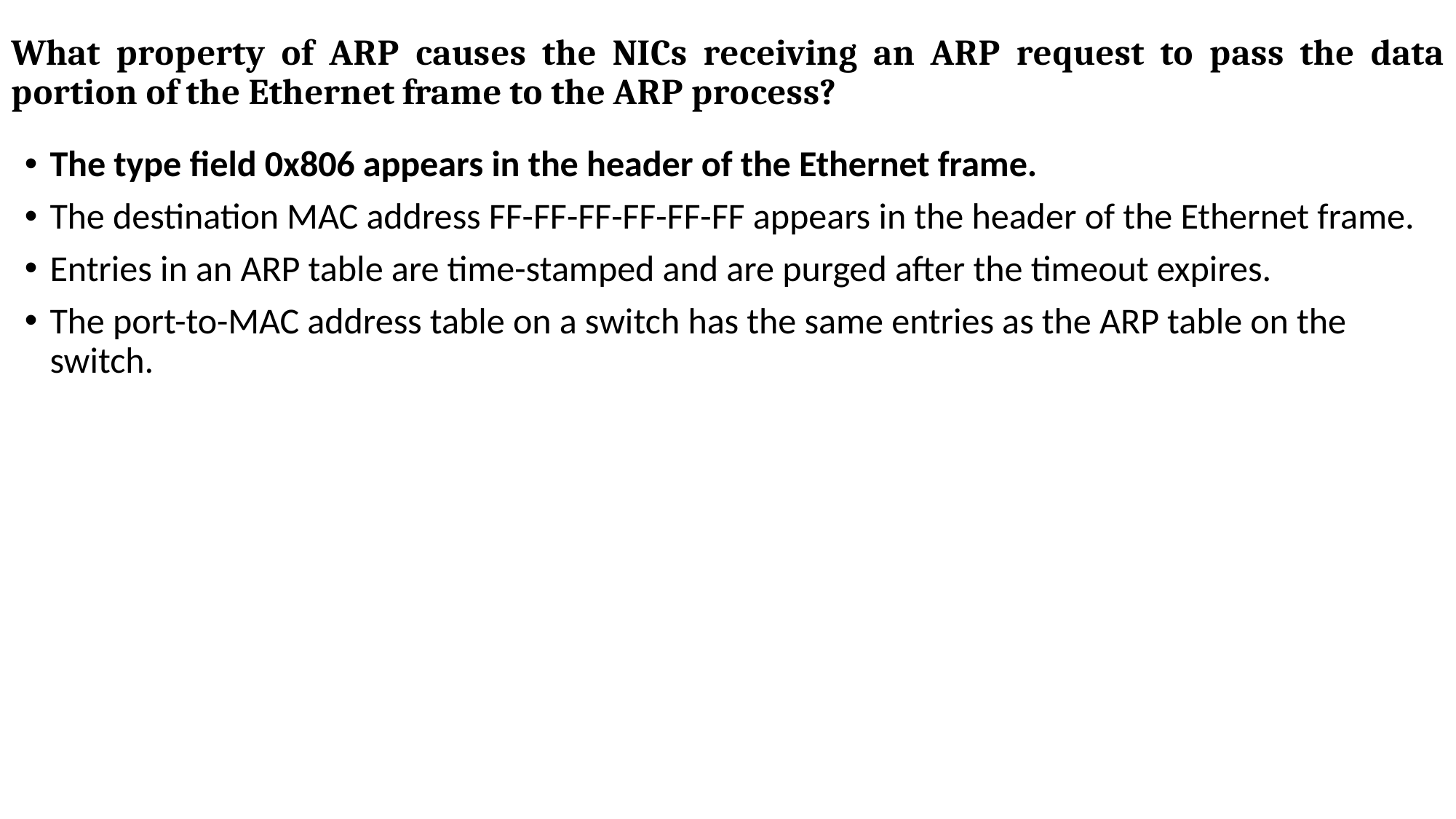

# What property of ARP causes the NICs receiving an ARP request to pass the data portion of the Ethernet frame to the ARP process?
The type field 0x806 appears in the header of the Ethernet frame.
The destination MAC address FF-FF-FF-FF-FF-FF appears in the header of the Ethernet frame.
Entries in an ARP table are time-stamped and are purged after the timeout expires.
The port-to-MAC address table on a switch has the same entries as the ARP table on the switch.